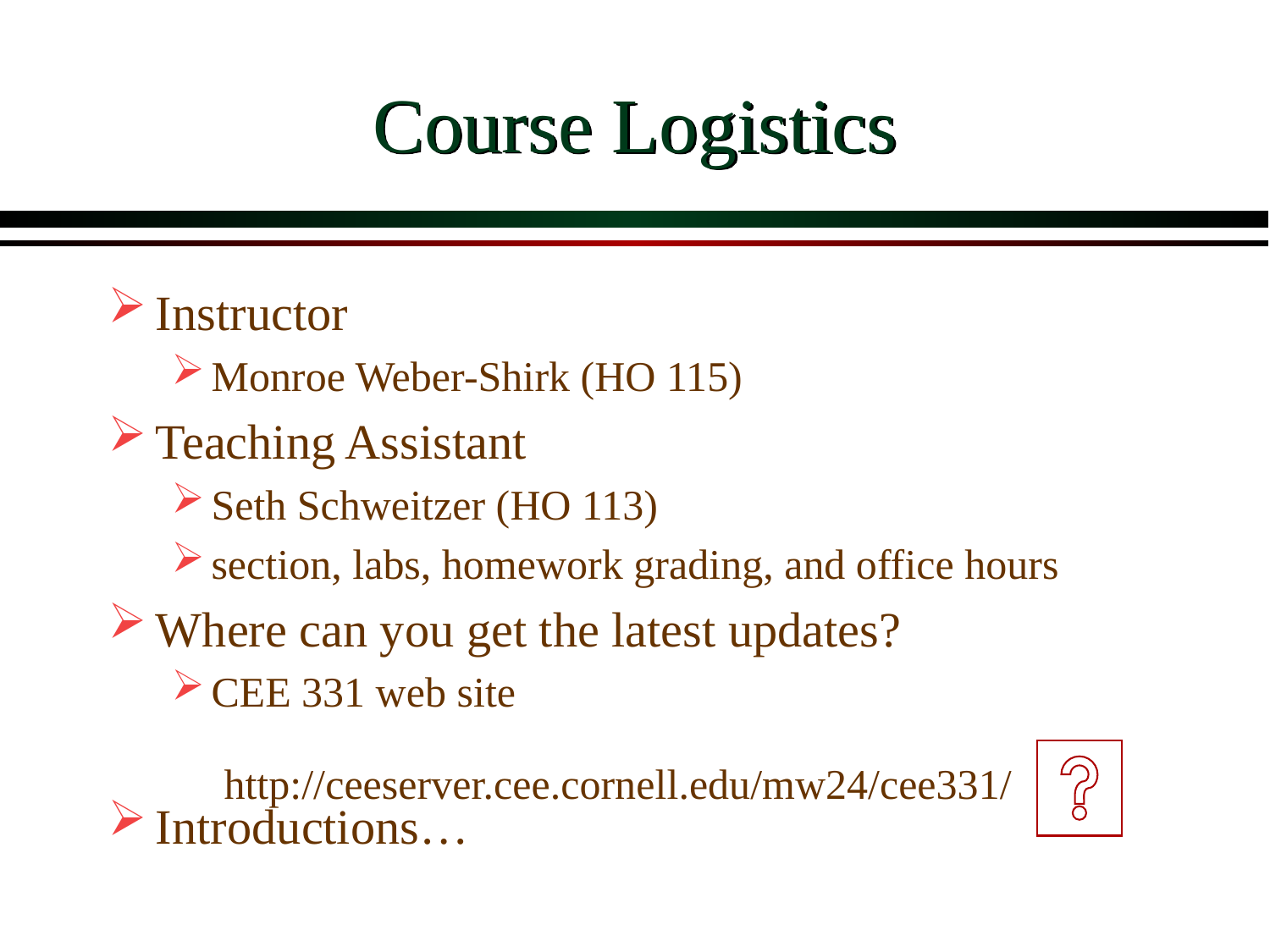

# Course Logistics
Instructor
Monroe Weber-Shirk (HO 115)
Teaching Assistant
Seth Schweitzer (HO 113)
section, labs, homework grading, and office hours
Where can you get the latest updates?
CEE 331 web site

Introductions…

http://ceeserver.cee.cornell.edu/mw24/cee331/